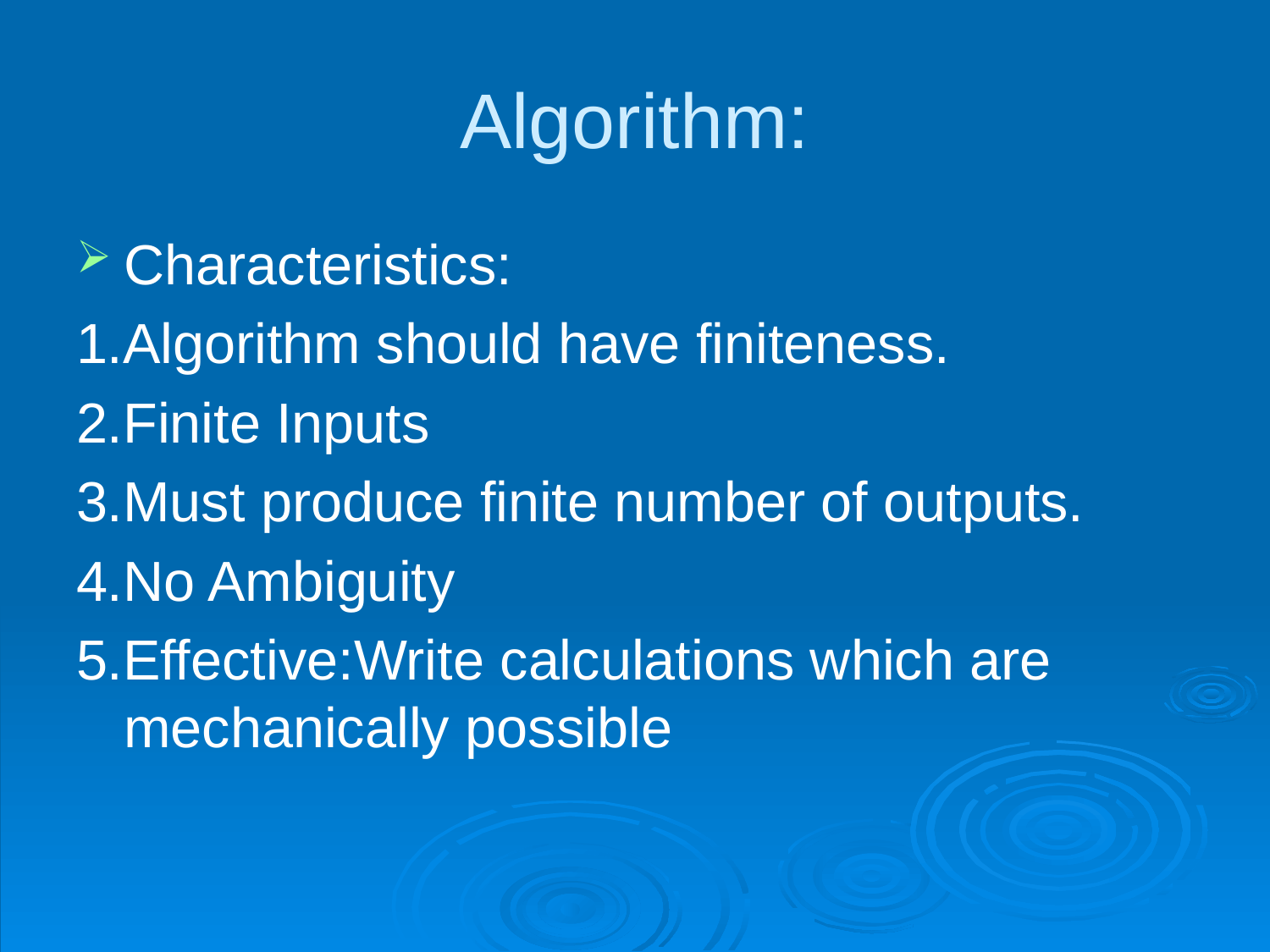

# Algorithm:
Characteristics:
1.Algorithm should have finiteness.
2.Finite Inputs
3.Must produce finite number of outputs.
4.No Ambiguity
5.Effective:Write calculations which are mechanically possible